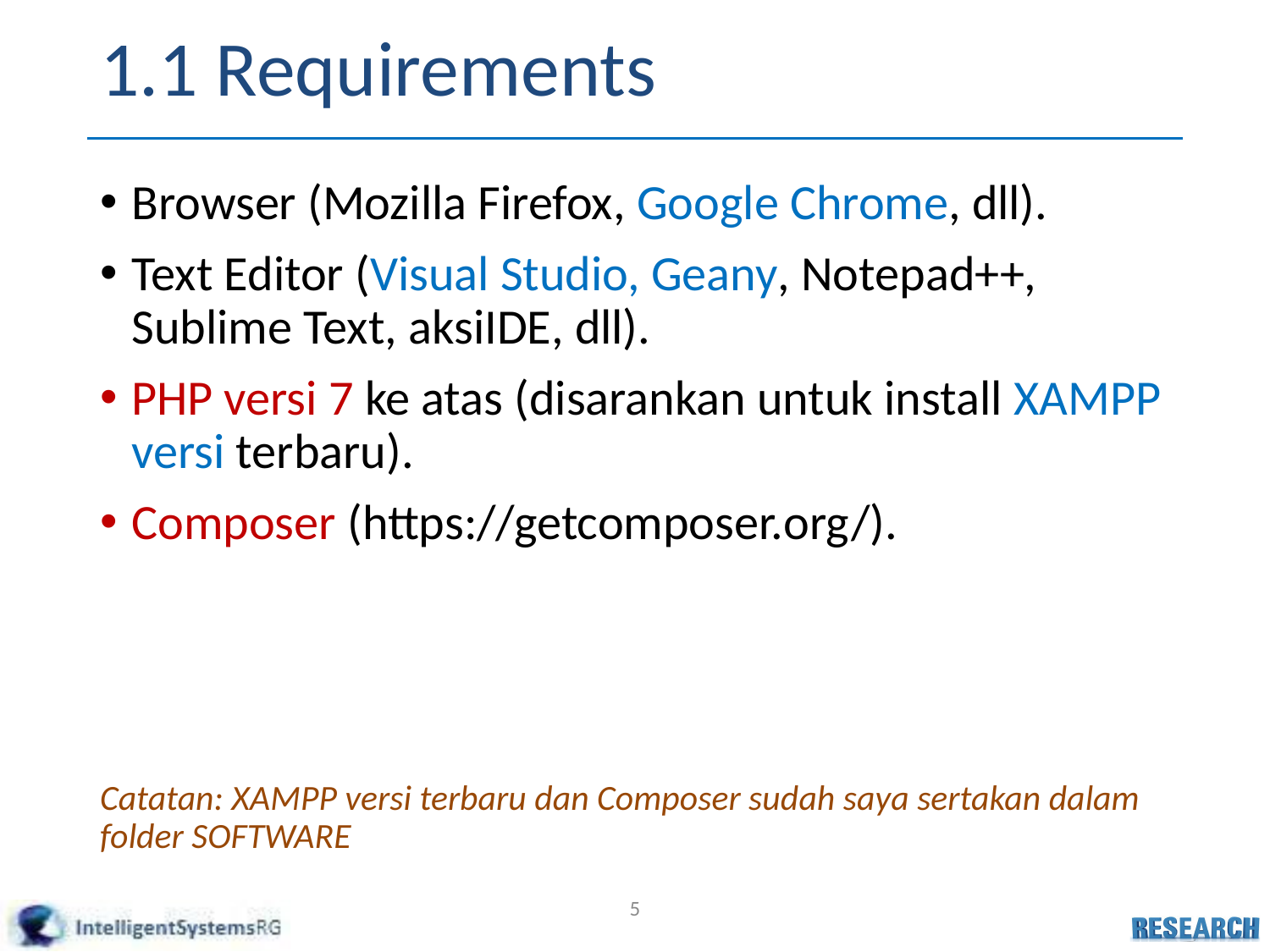

# 1.1 Requirements
Browser (Mozilla Firefox, Google Chrome, dll).
Text Editor (Visual Studio, Geany, Notepad++, Sublime Text, aksiIDE, dll).
PHP versi 7 ke atas (disarankan untuk install XAMPP versi terbaru).
Composer (https://getcomposer.org/).

Catatan: XAMPP versi terbaru dan Composer sudah saya sertakan dalam folder SOFTWARE